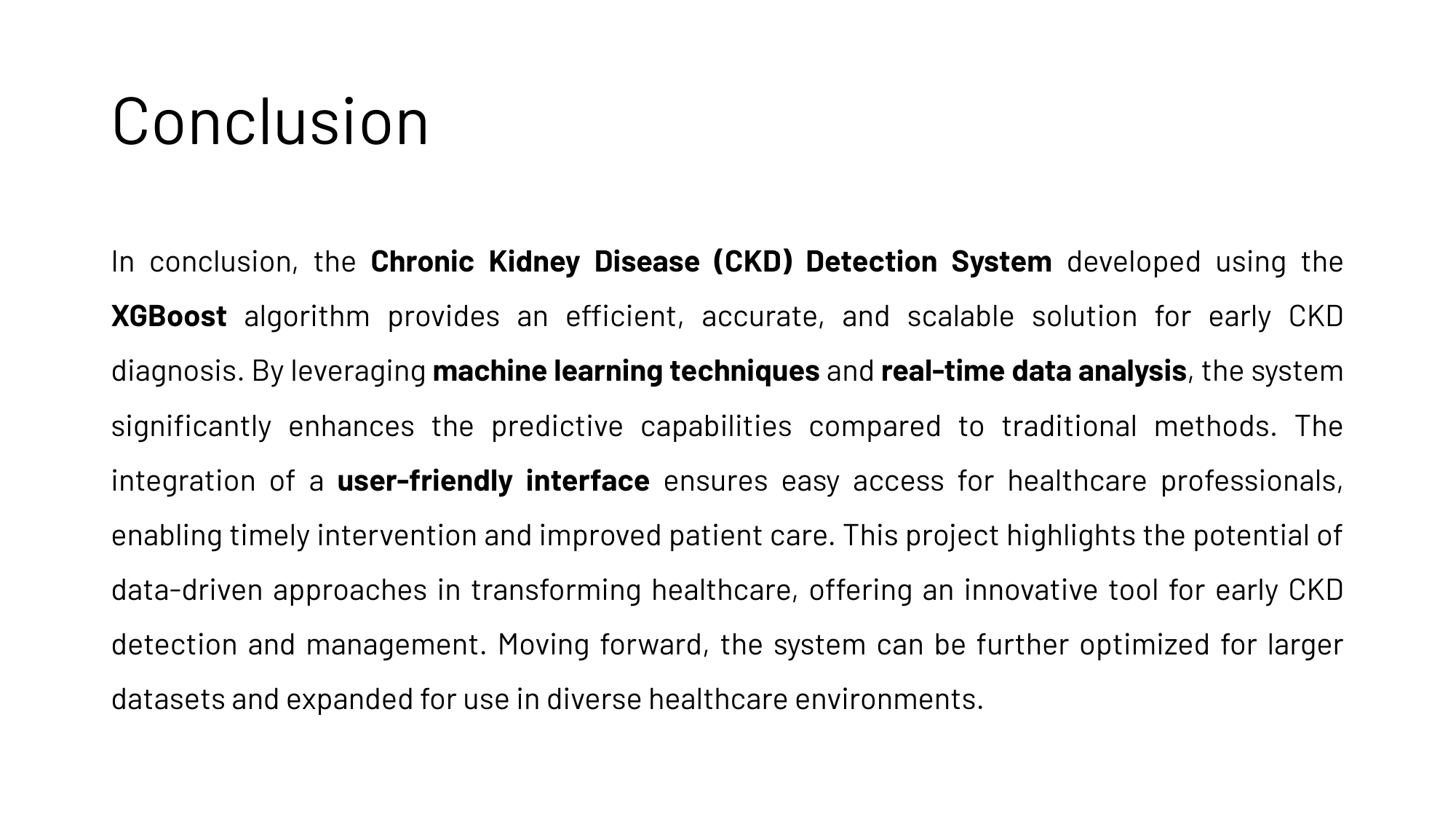

# Conclusion
In conclusion, the Chronic Kidney Disease (CKD) Detection System developed using the XGBoost algorithm provides an efficient, accurate, and scalable solution for early CKD diagnosis. By leveraging machine learning techniques and real-time data analysis, the system significantly enhances the predictive capabilities compared to traditional methods. The integration of a user-friendly interface ensures easy access for healthcare professionals, enabling timely intervention and improved patient care. This project highlights the potential of data-driven approaches in transforming healthcare, offering an innovative tool for early CKD detection and management. Moving forward, the system can be further optimized for larger datasets and expanded for use in diverse healthcare environments.